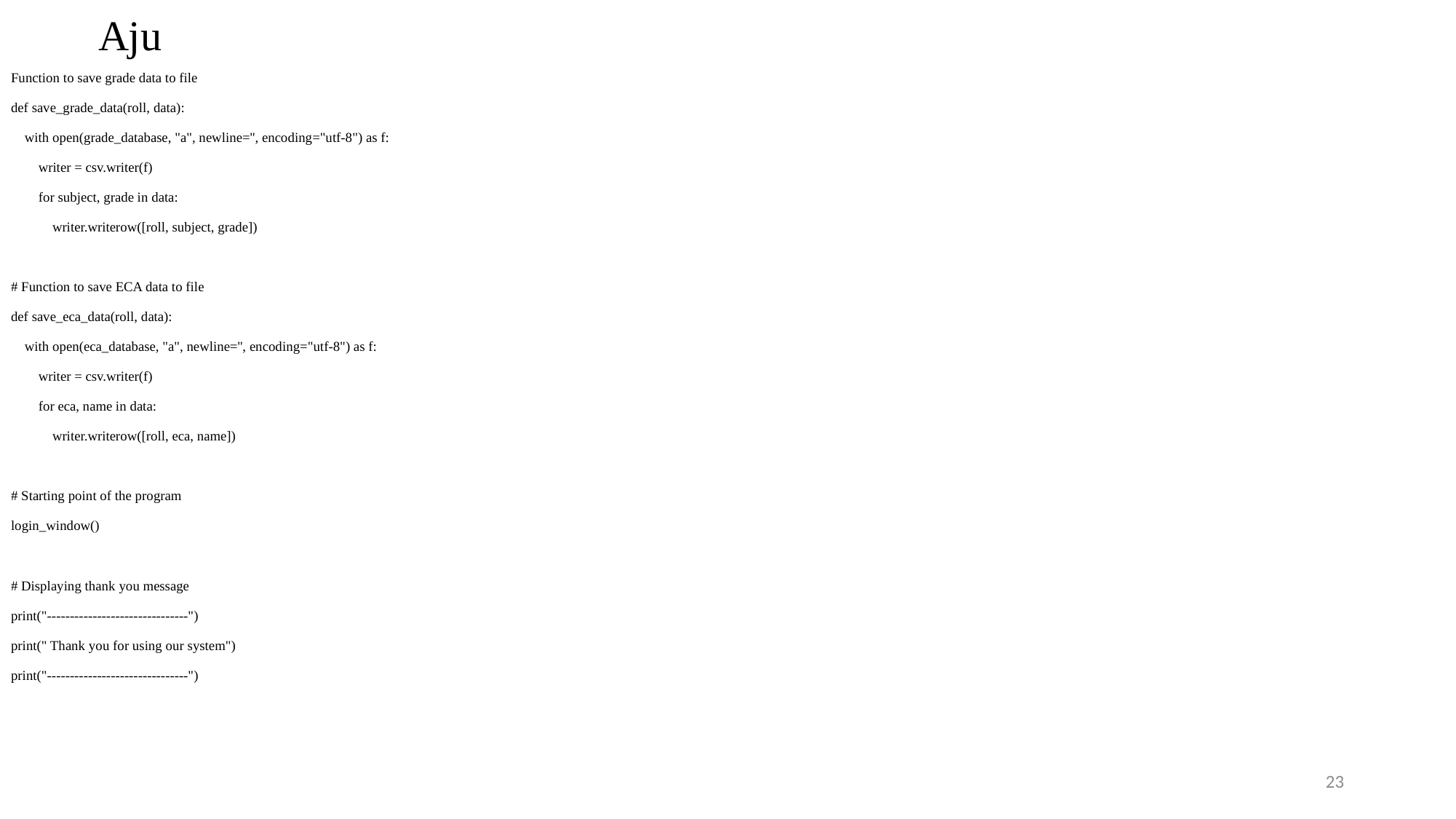

# Aju
Function to save grade data to file
def save_grade_data(roll, data):
    with open(grade_database, "a", newline='', encoding="utf-8") as f:
        writer = csv.writer(f)
        for subject, grade in data:
            writer.writerow([roll, subject, grade])

# Function to save ECA data to file
def save_eca_data(roll, data):
    with open(eca_database, "a", newline='', encoding="utf-8") as f:
        writer = csv.writer(f)
        for eca, name in data:
            writer.writerow([roll, eca, name])

# Starting point of the program
login_window()

# Displaying thank you message
print("-------------------------------")
print(" Thank you for using our system")
print("-------------------------------")

23